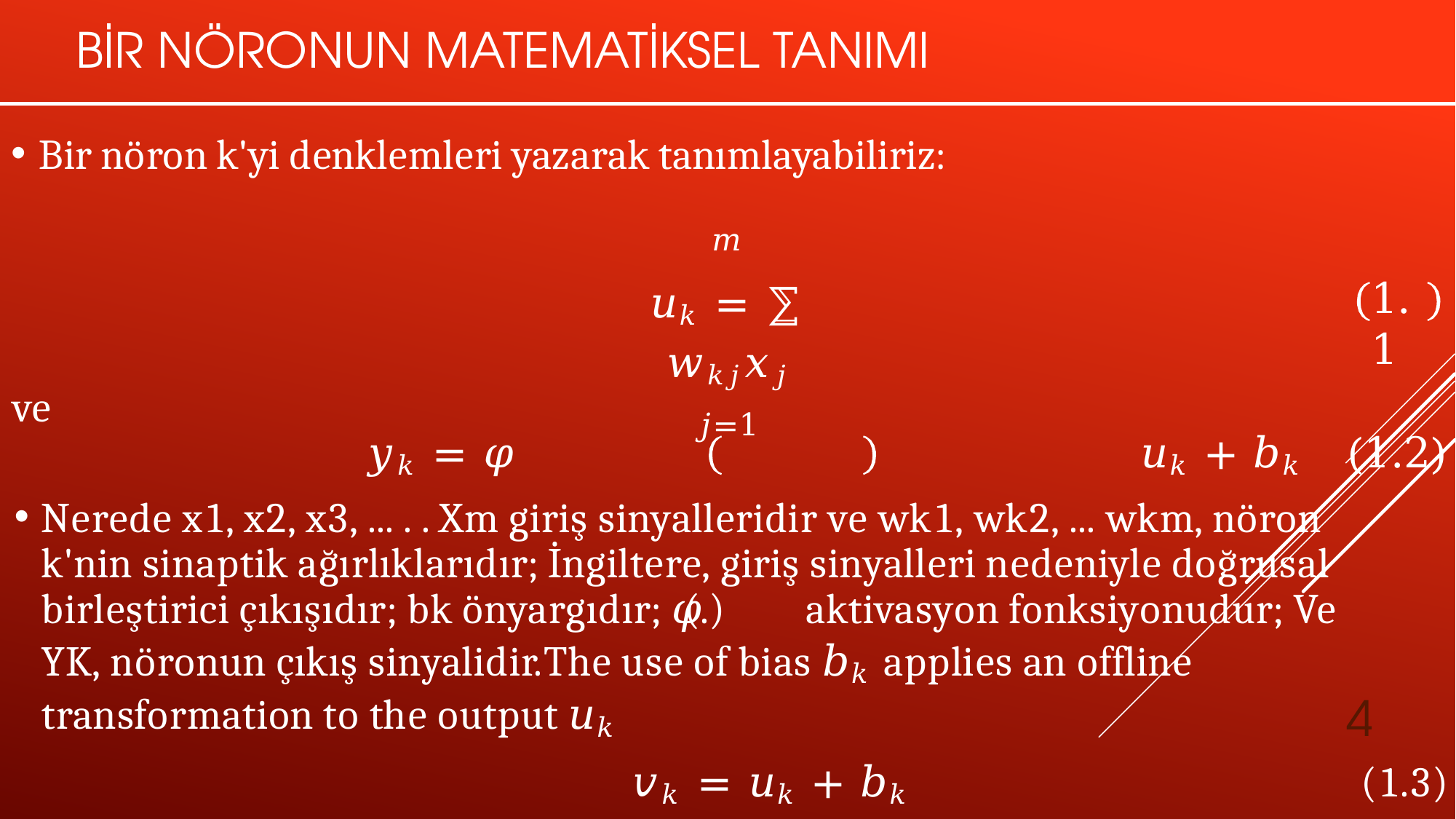

# Bir Nöronun Matematiksel Tanımı

Bir nöron k'yi denklemleri yazarak tanımlayabiliriz:
𝑚
𝑢𝑘  = ⅀ 𝑤𝑘𝑗𝑥𝑗
𝑗=1
1.1

ve
𝑦𝑘  = 𝜑	𝑢𝑘 + 𝑏𝑘	(1.2)
Nerede x1, x2, x3, ... . . Xm giriş sinyalleridir ve wk1, wk2, ... wkm, nöron k'nin sinaptik ağırlıklarıdır; İngiltere, giriş sinyalleri nedeniyle doğrusal birleştirici çıkışıdır; bk önyargıdır; 𝜑	(.)	aktivasyon fonksiyonudur; Ve YK, nöronun çıkış sinyalidir.The use of bias 𝑏𝑘 applies an offline transformation to the output 𝑢𝑘
𝑣𝑘  = 𝑢𝑘 + 𝑏𝑘	(1.3)

4